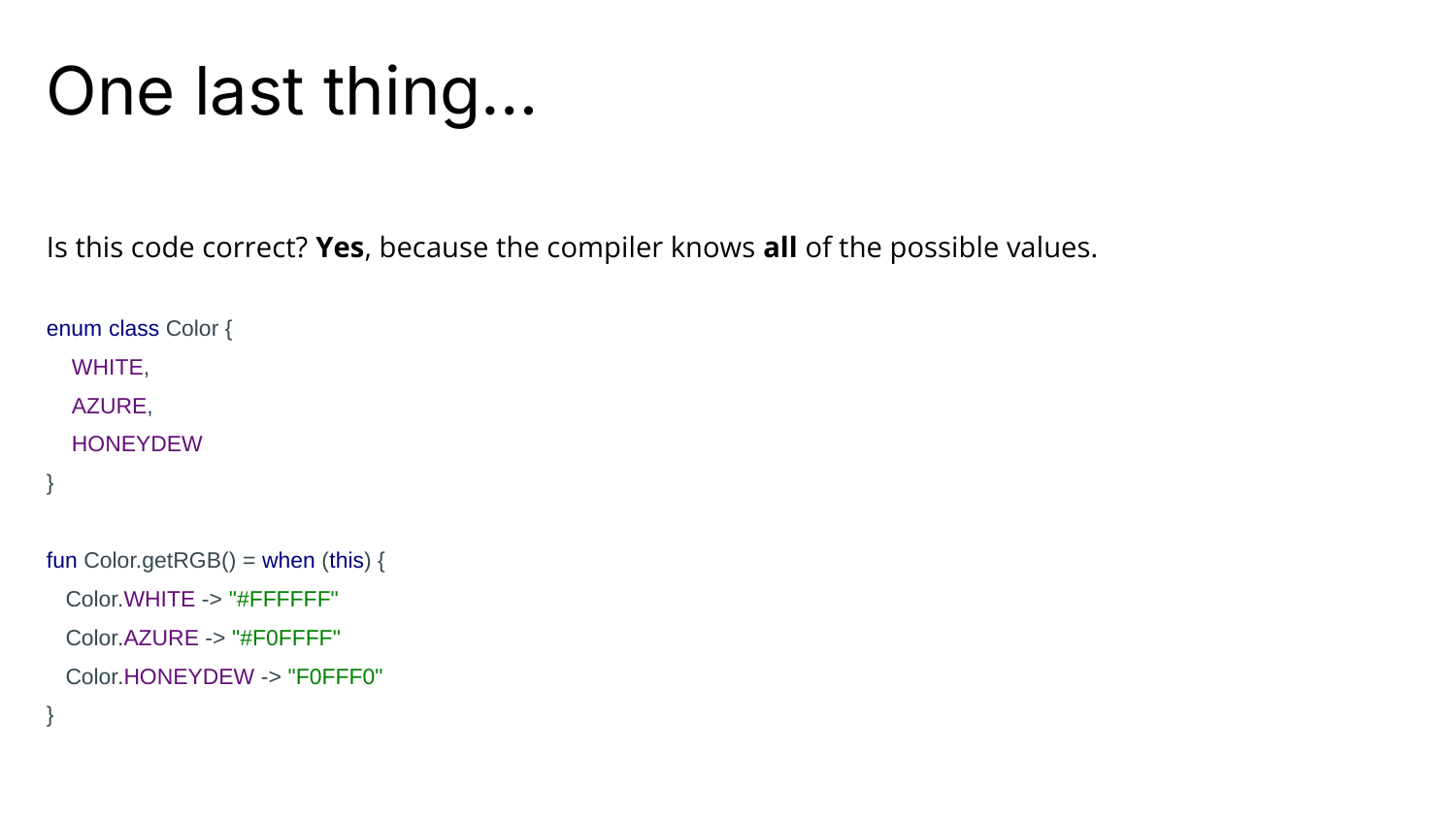

# One last thing…

Is this code correct? Yes, because the compiler knows all of the possible values.

enum class Color {
    WHITE,
    AZURE,
    HONEYDEW
}

fun Color.getRGB() = when (this) {
   Color.WHITE -> "#FFFFFF"
   Color.AZURE -> "#F0FFFF"
   Color.HONEYDEW -> "F0FFF0"
}